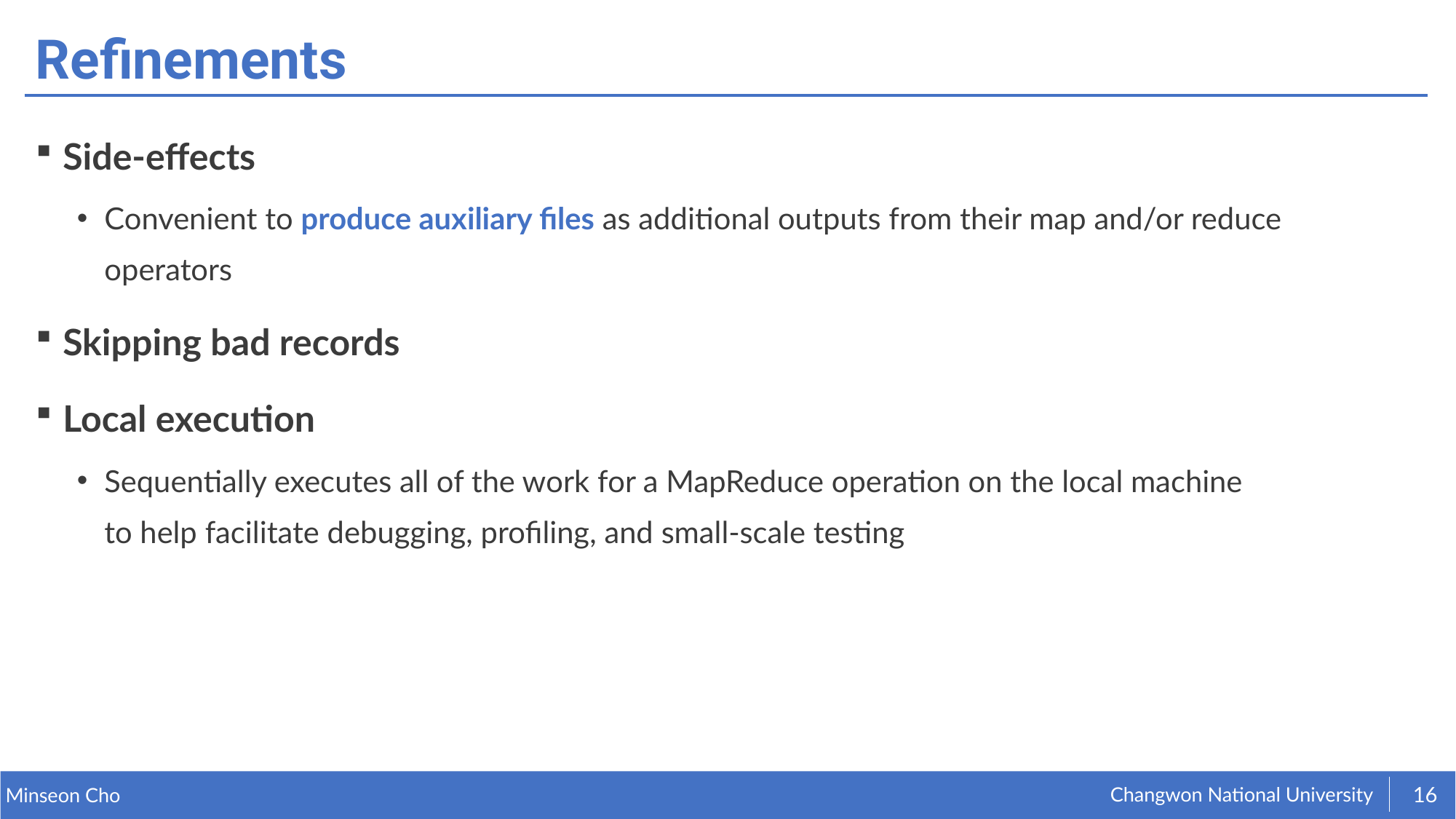

# Refinements
Side-effects
Convenient to produce auxiliary files as additional outputs from their map and/or reduce operators
Skipping bad records
Local execution
Sequentially executes all of the work for a MapReduce operation on the local machine
to help facilitate debugging, profiling, and small-scale testing
16